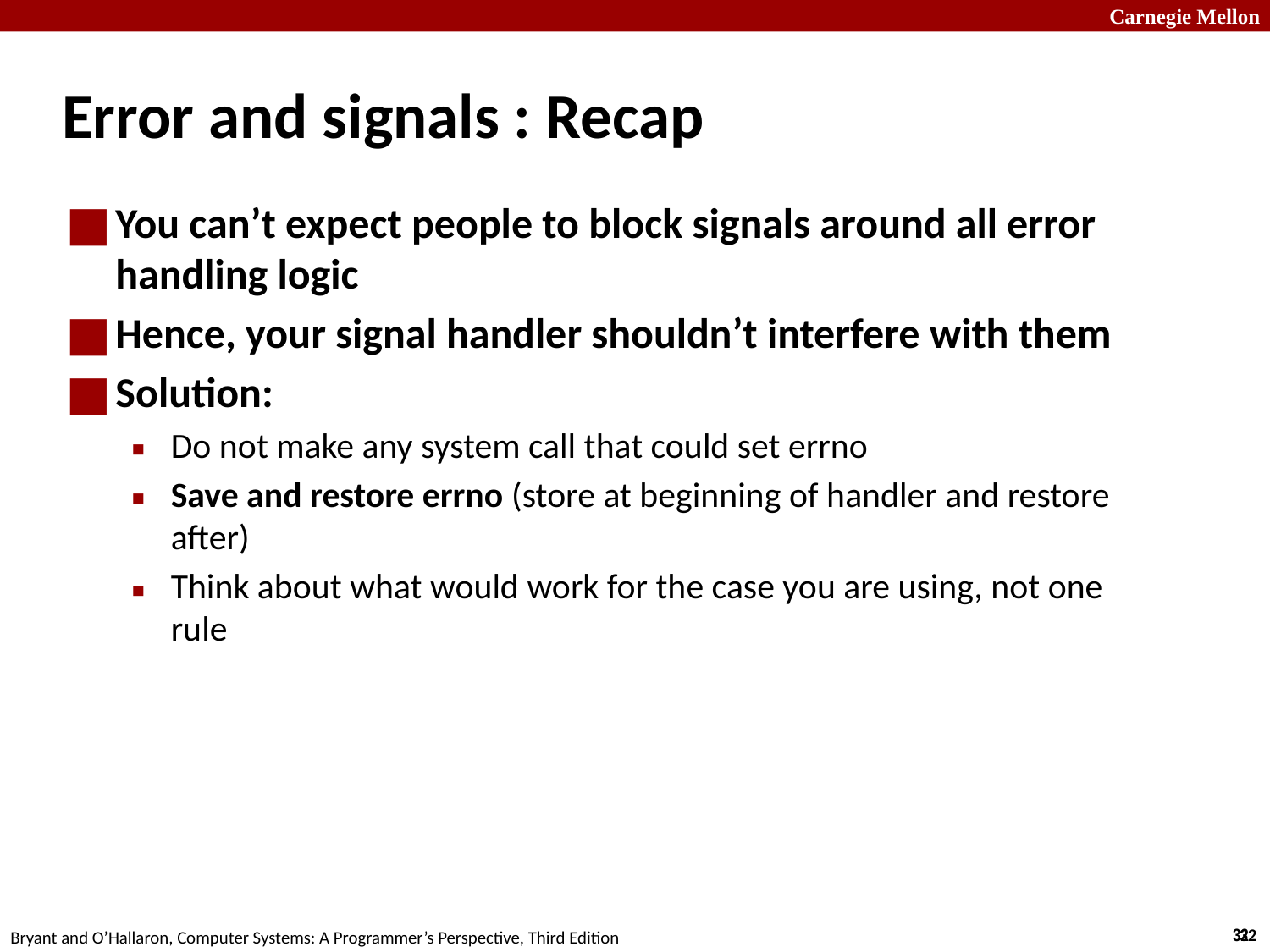

# Error and signals : Recap
You can’t expect people to block signals around all error handling logic
Hence, your signal handler shouldn’t interfere with them
Solution:
Do not make any system call that could set errno
Save and restore errno (store at beginning of handler and restore after)
Think about what would work for the case you are using, not one rule

32